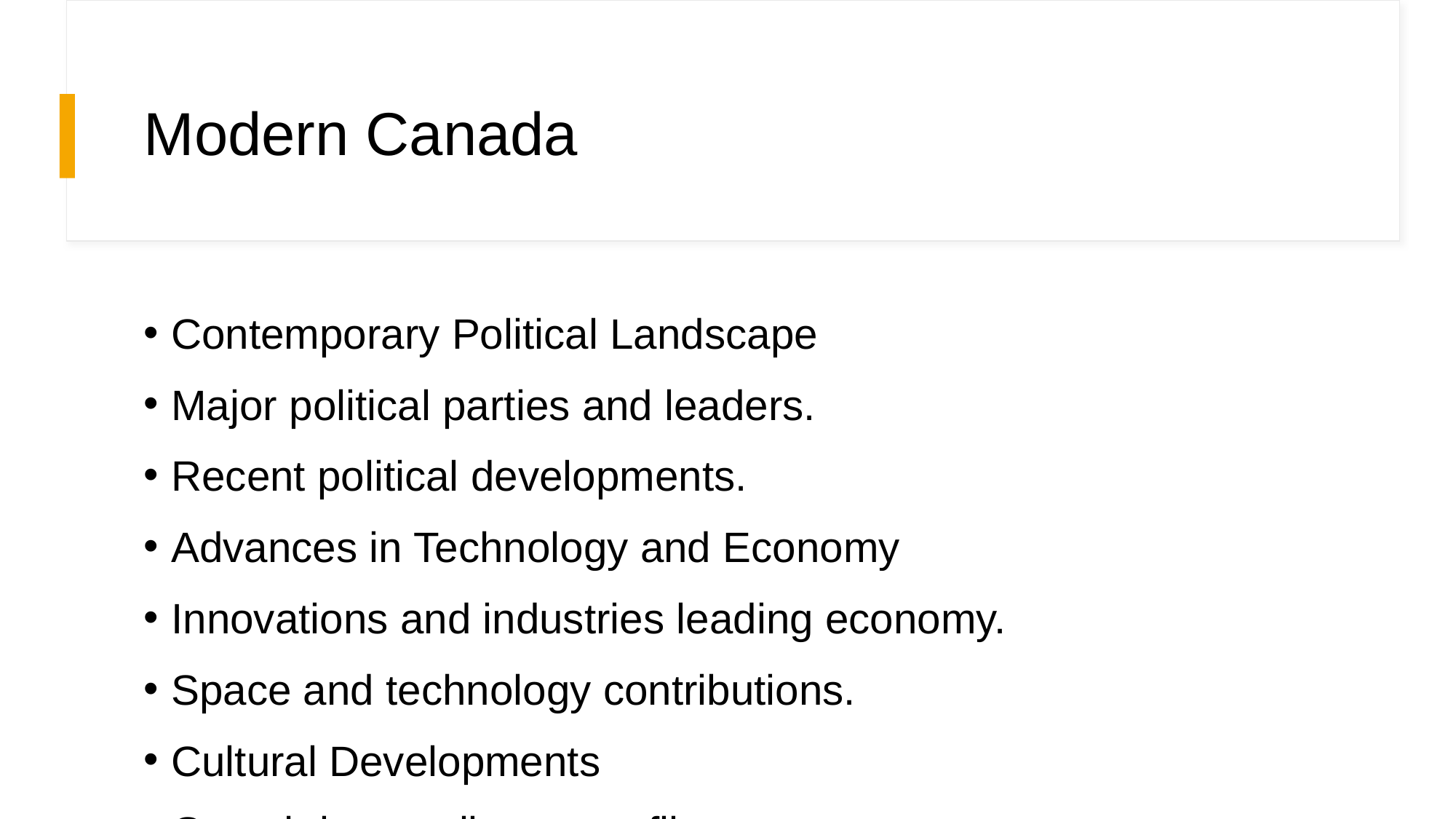

# Modern Canada
Contemporary Political Landscape
Major political parties and leaders.
Recent political developments.
Advances in Technology and Economy
Innovations and industries leading economy.
Space and technology contributions.
Cultural Developments
Growth in arts, literature, film.
Multiculturalism and diversity.